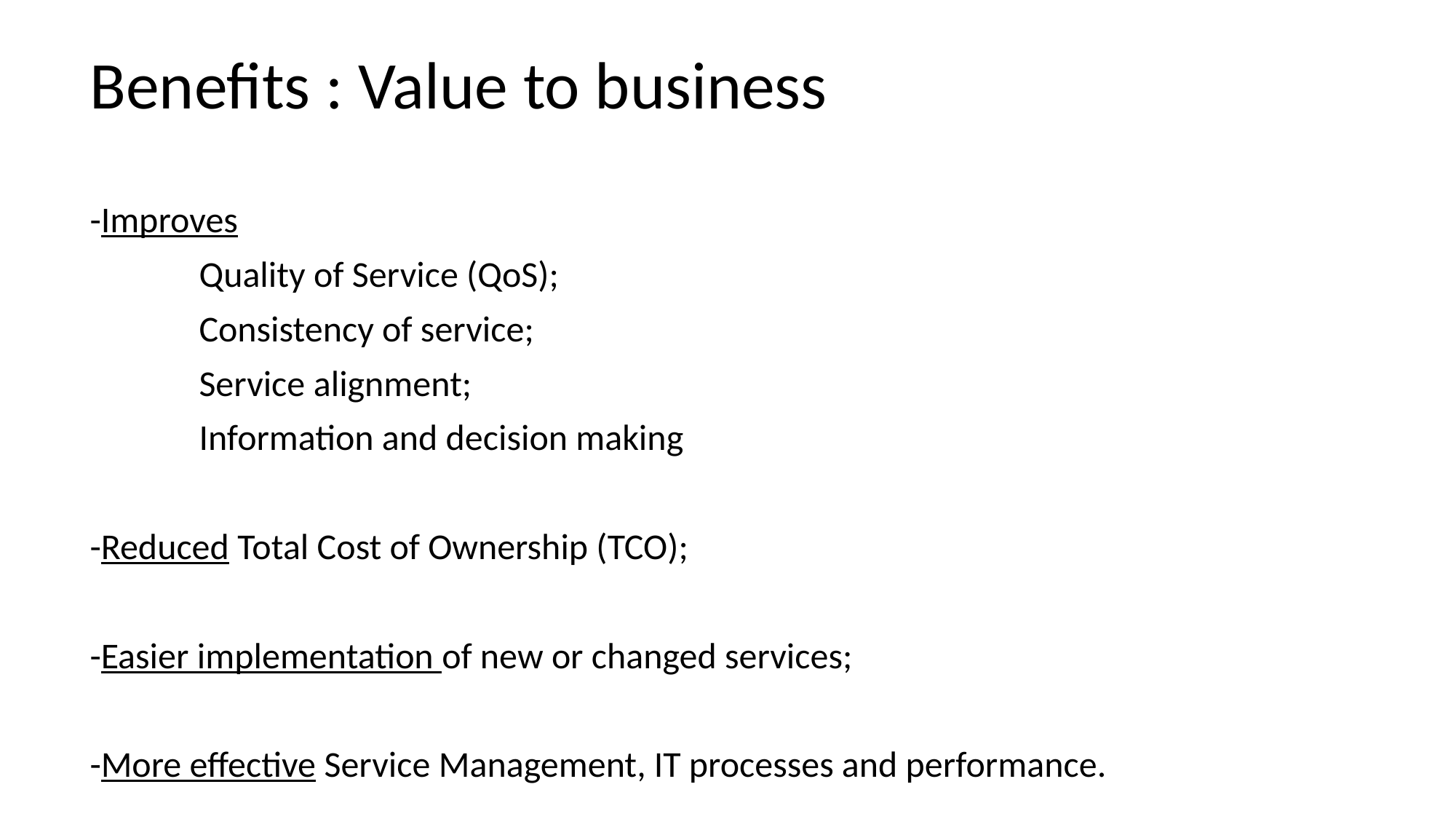

# Benefits : Value to business
-Improves
	Quality of Service (QoS);
	Consistency of service;
	Service alignment;
	Information and decision making

-Reduced Total Cost of Ownership (TCO);

-Easier implementation of new or changed services;

-More effective Service Management, IT processes and performance.